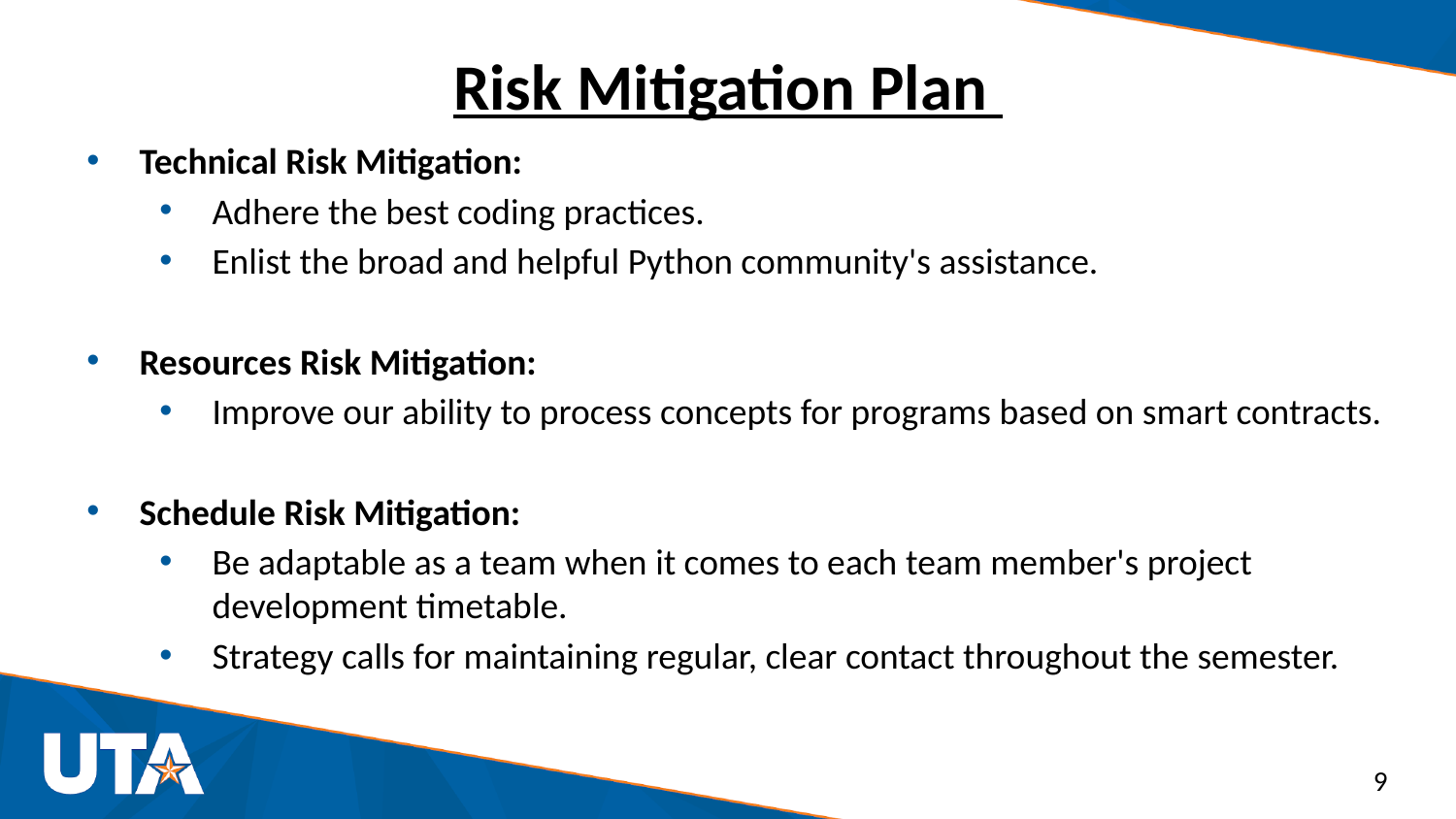

# Risk Mitigation Plan
Technical Risk Mitigation:
Adhere the best coding practices.
Enlist the broad and helpful Python community's assistance.

Resources Risk Mitigation:
Improve our ability to process concepts for programs based on smart contracts.

Schedule Risk Mitigation:
Be adaptable as a team when it comes to each team member's project development timetable.
Strategy calls for maintaining regular, clear contact throughout the semester.
9